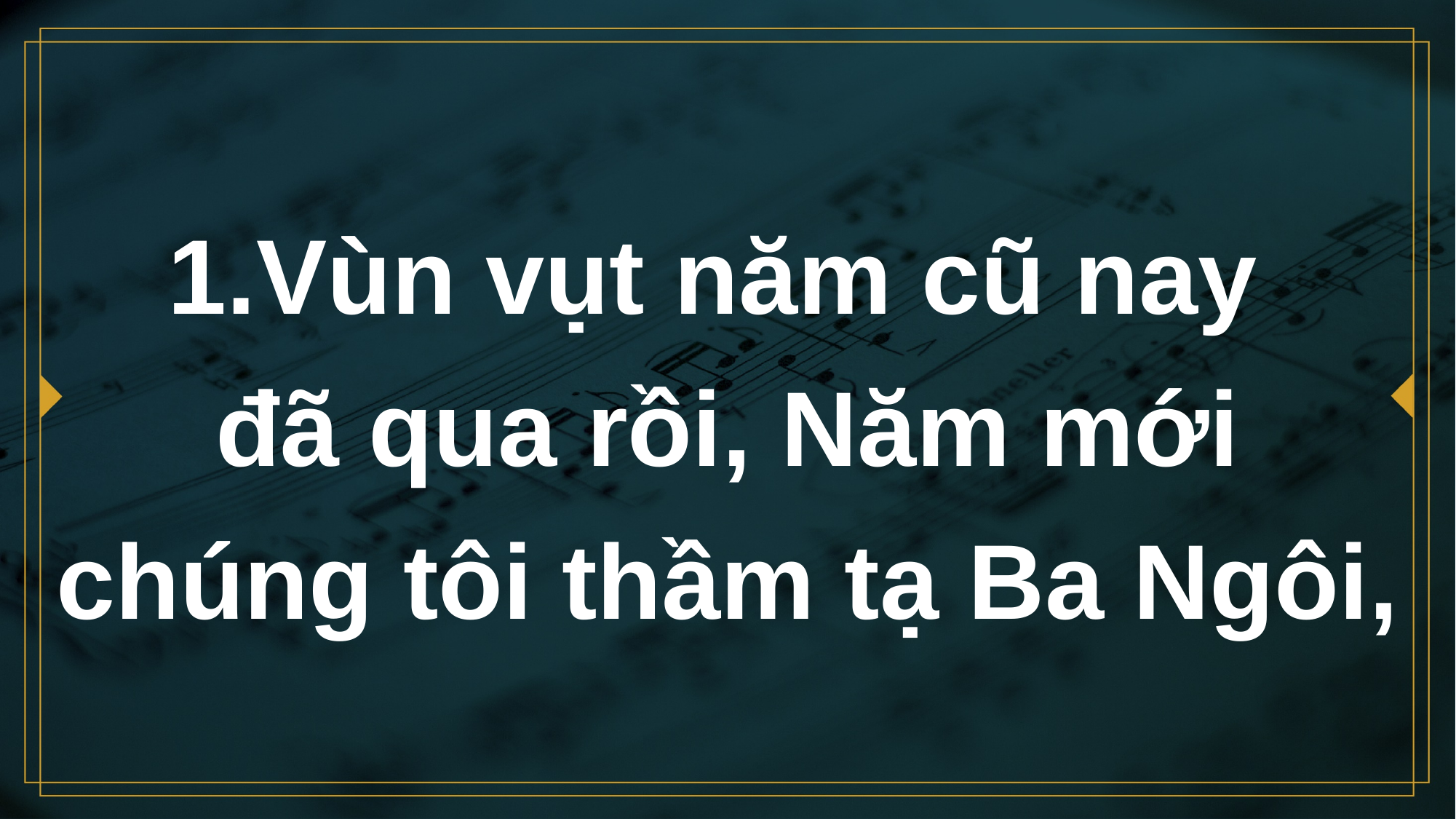

# 1.Vùn vụt năm cũ nay đã qua rồi, Năm mới chúng tôi thầm tạ Ba Ngôi,